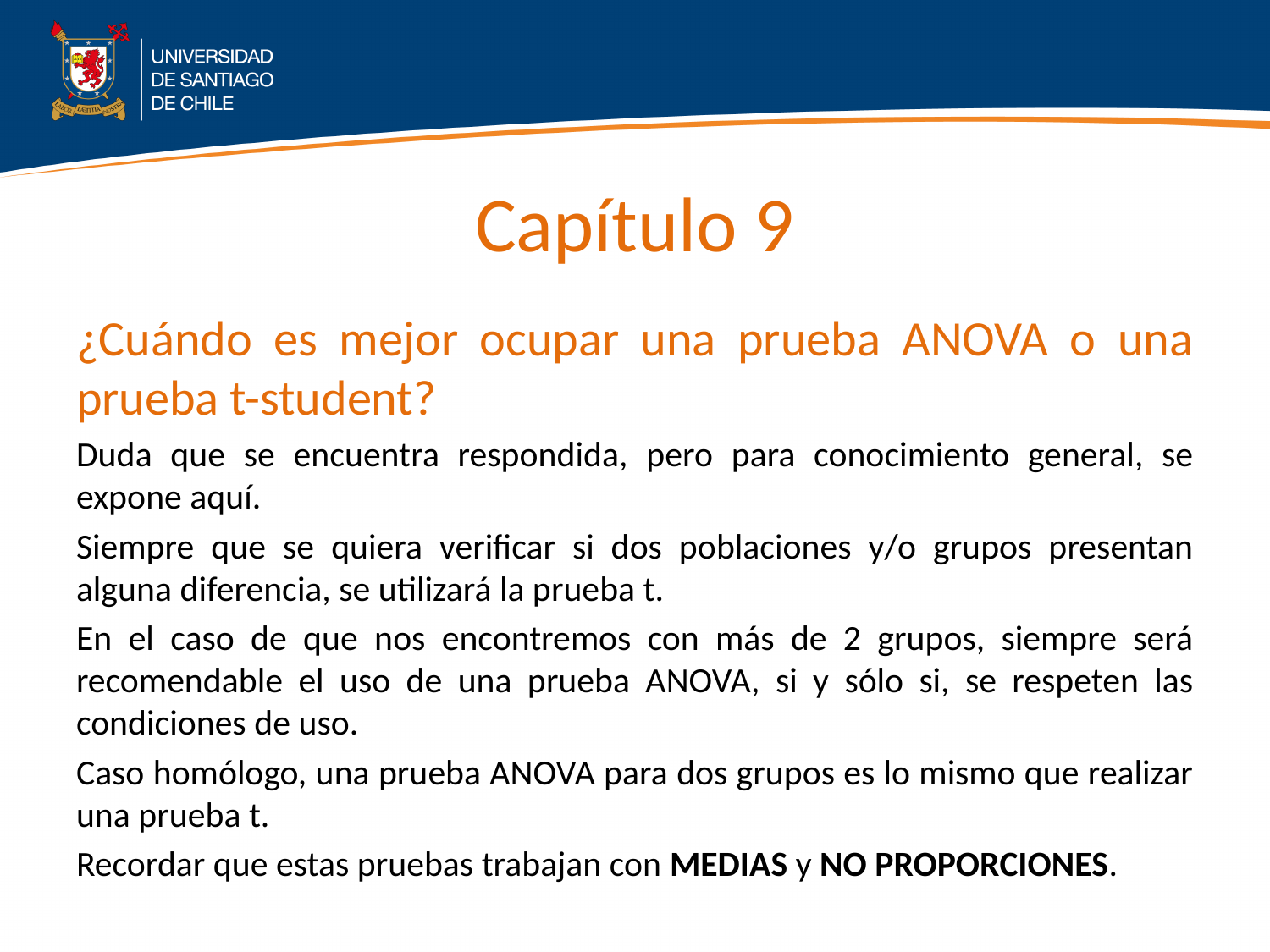

# Capítulo 9
¿Cuándo es mejor ocupar una prueba ANOVA o una prueba t-student?
Duda que se encuentra respondida, pero para conocimiento general, se expone aquí.
Siempre que se quiera verificar si dos poblaciones y/o grupos presentan alguna diferencia, se utilizará la prueba t.
En el caso de que nos encontremos con más de 2 grupos, siempre será recomendable el uso de una prueba ANOVA, si y sólo si, se respeten las condiciones de uso.
Caso homólogo, una prueba ANOVA para dos grupos es lo mismo que realizar una prueba t.
Recordar que estas pruebas trabajan con MEDIAS y NO PROPORCIONES.